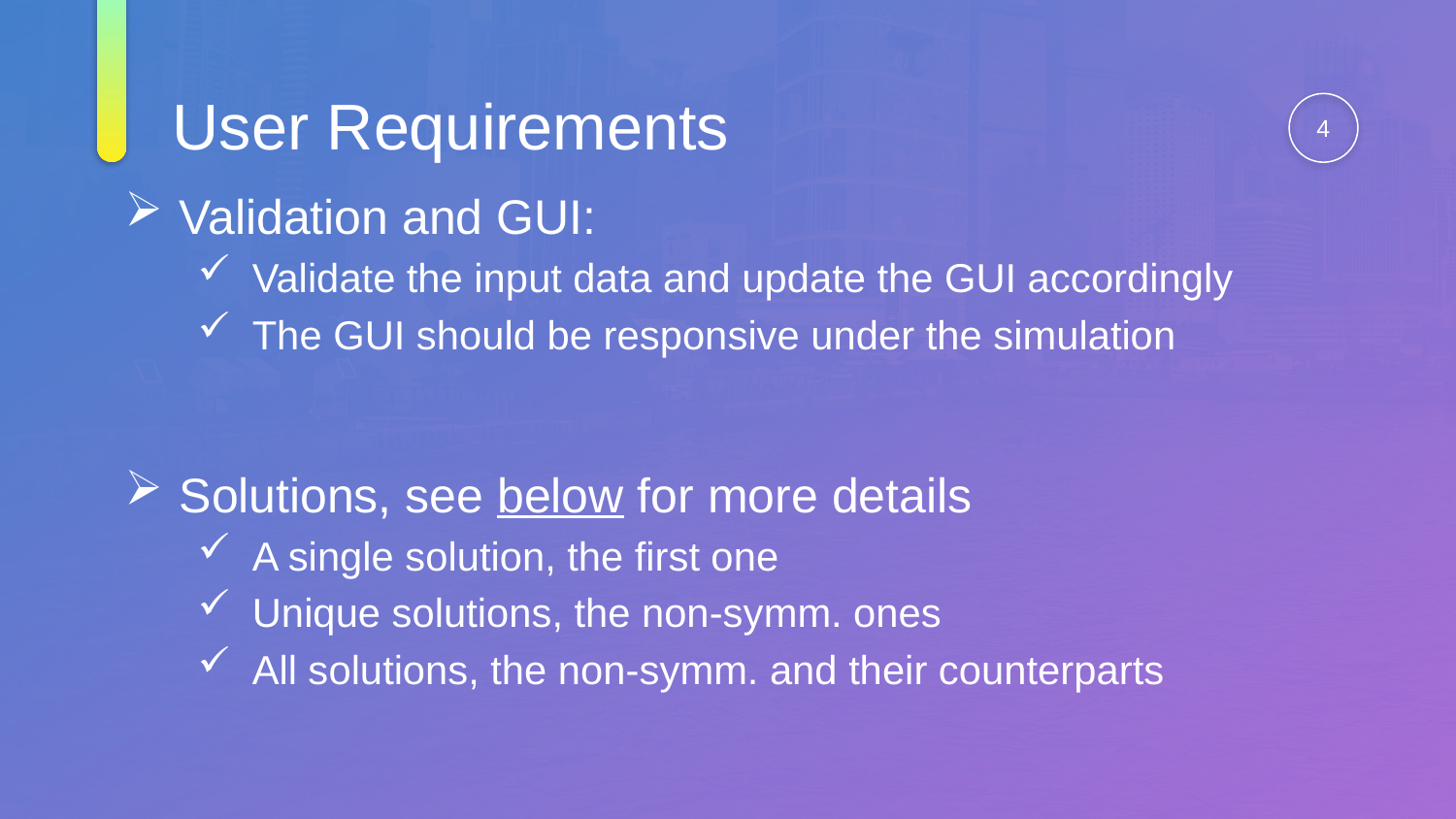

# User Requirements
4
Validation and GUI:
Validate the input data and update the GUI accordingly
The GUI should be responsive under the simulation

Solutions, see below for more details
A single solution, the first one
Unique solutions, the non-symm. ones
All solutions, the non-symm. and their counterparts